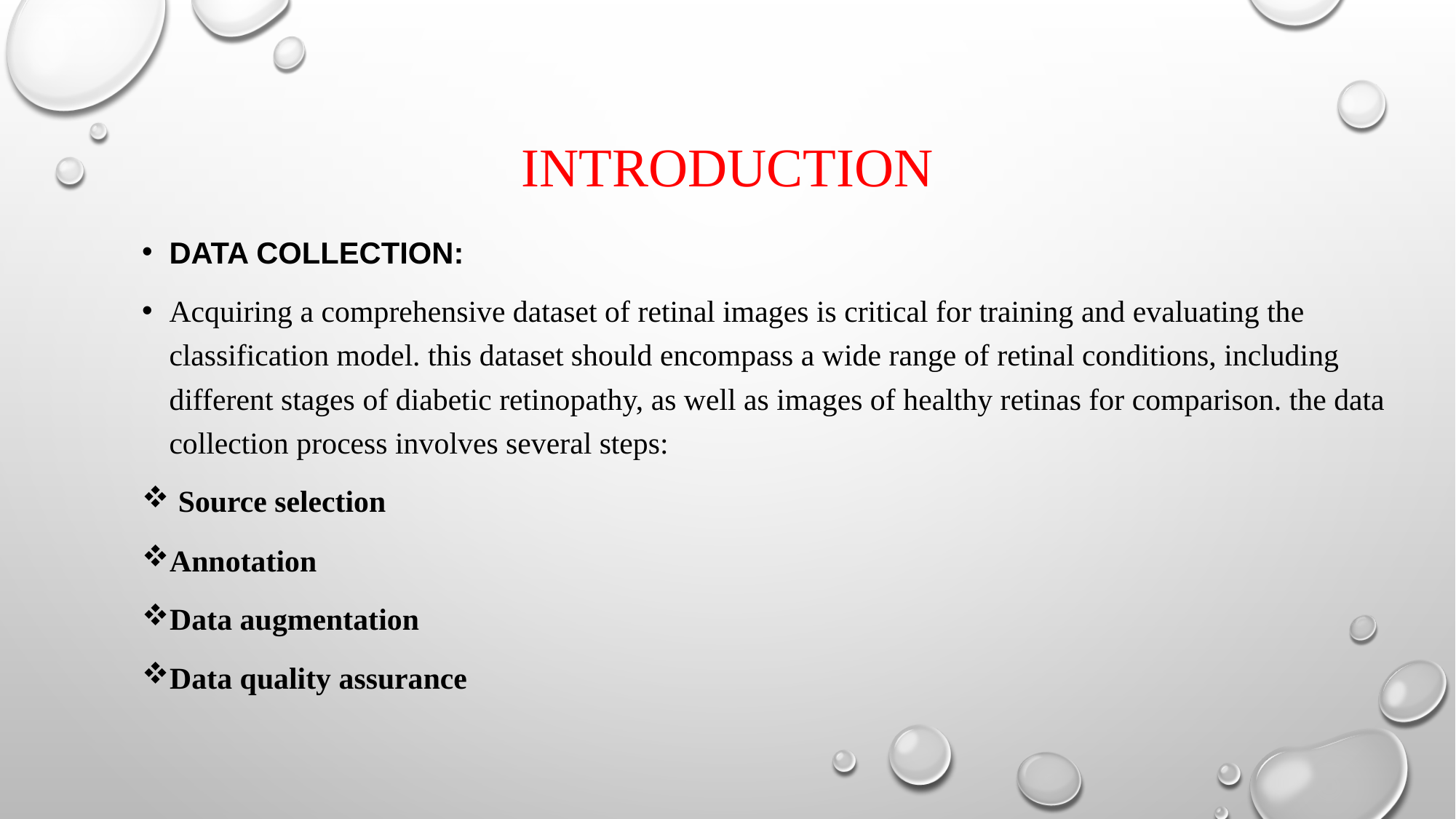

# INTRODUCTION
DATA COLLECTION:
Acquiring a comprehensive dataset of retinal images is critical for training and evaluating the classification model. this dataset should encompass a wide range of retinal conditions, including different stages of diabetic retinopathy, as well as images of healthy retinas for comparison. the data collection process involves several steps:
 Source selection
Annotation
Data augmentation
Data quality assurance